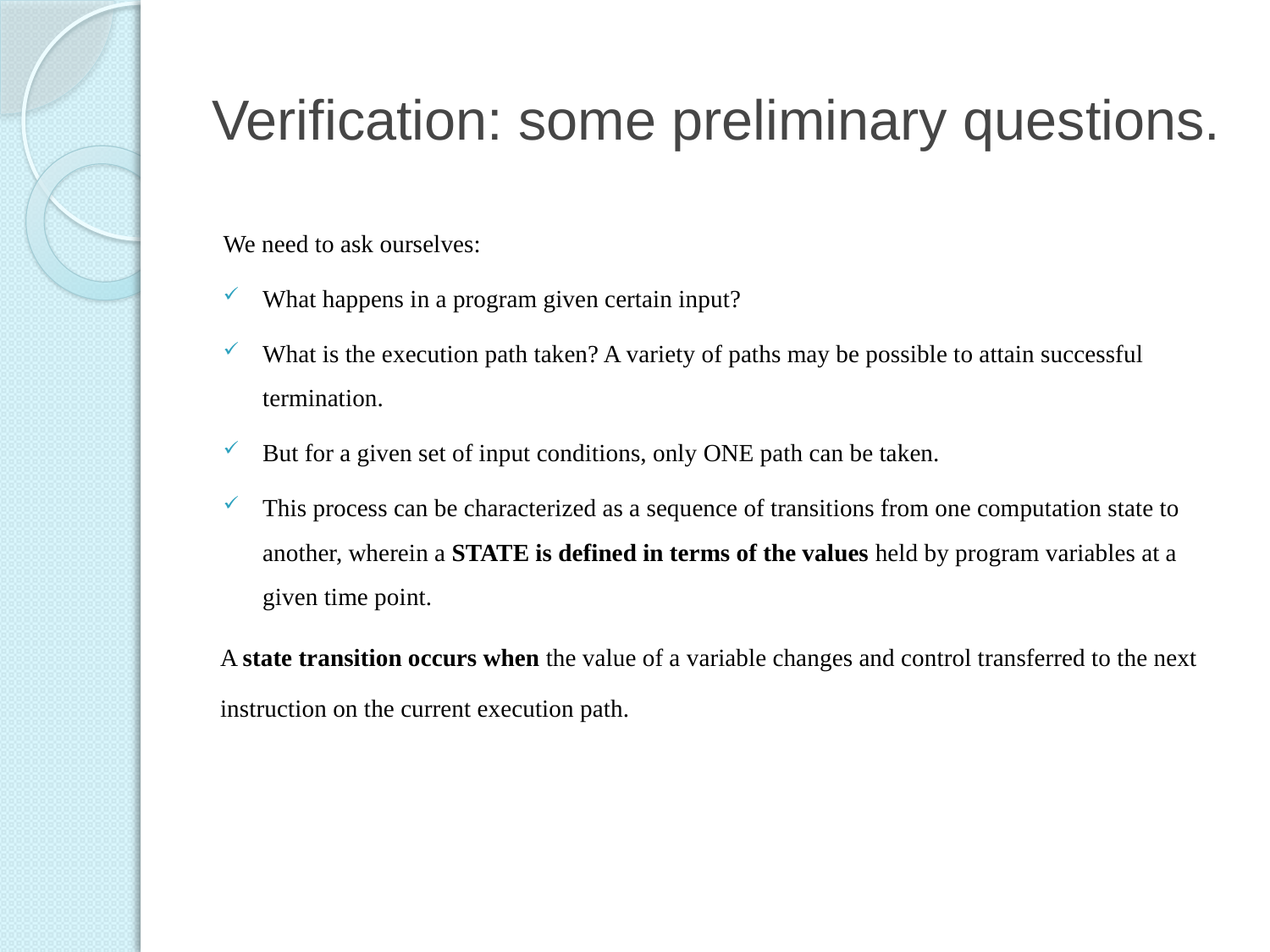

# Verification: some preliminary questions.
We need to ask ourselves:
What happens in a program given certain input?
What is the execution path taken? A variety of paths may be possible to attain successful termination.
But for a given set of input conditions, only ONE path can be taken.
This process can be characterized as a sequence of transitions from one computation state to another, wherein a STATE is defined in terms of the values held by program variables at a given time point.
A state transition occurs when the value of a variable changes and control transferred to the next instruction on the current execution path.